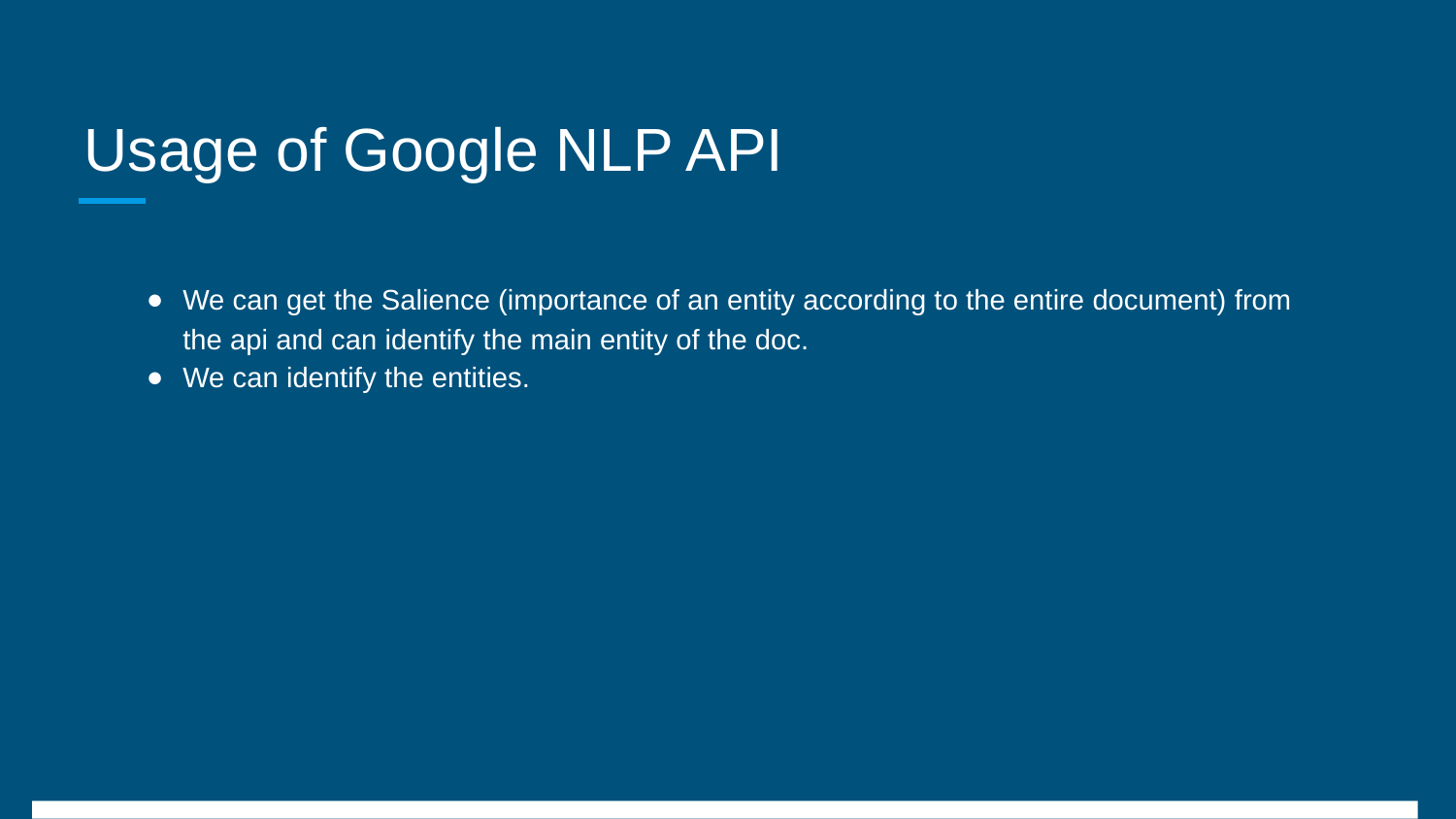

# Usage of Google NLP API
We can get the Salience (importance of an entity according to the entire document) from the api and can identify the main entity of the doc.
We can identify the entities.